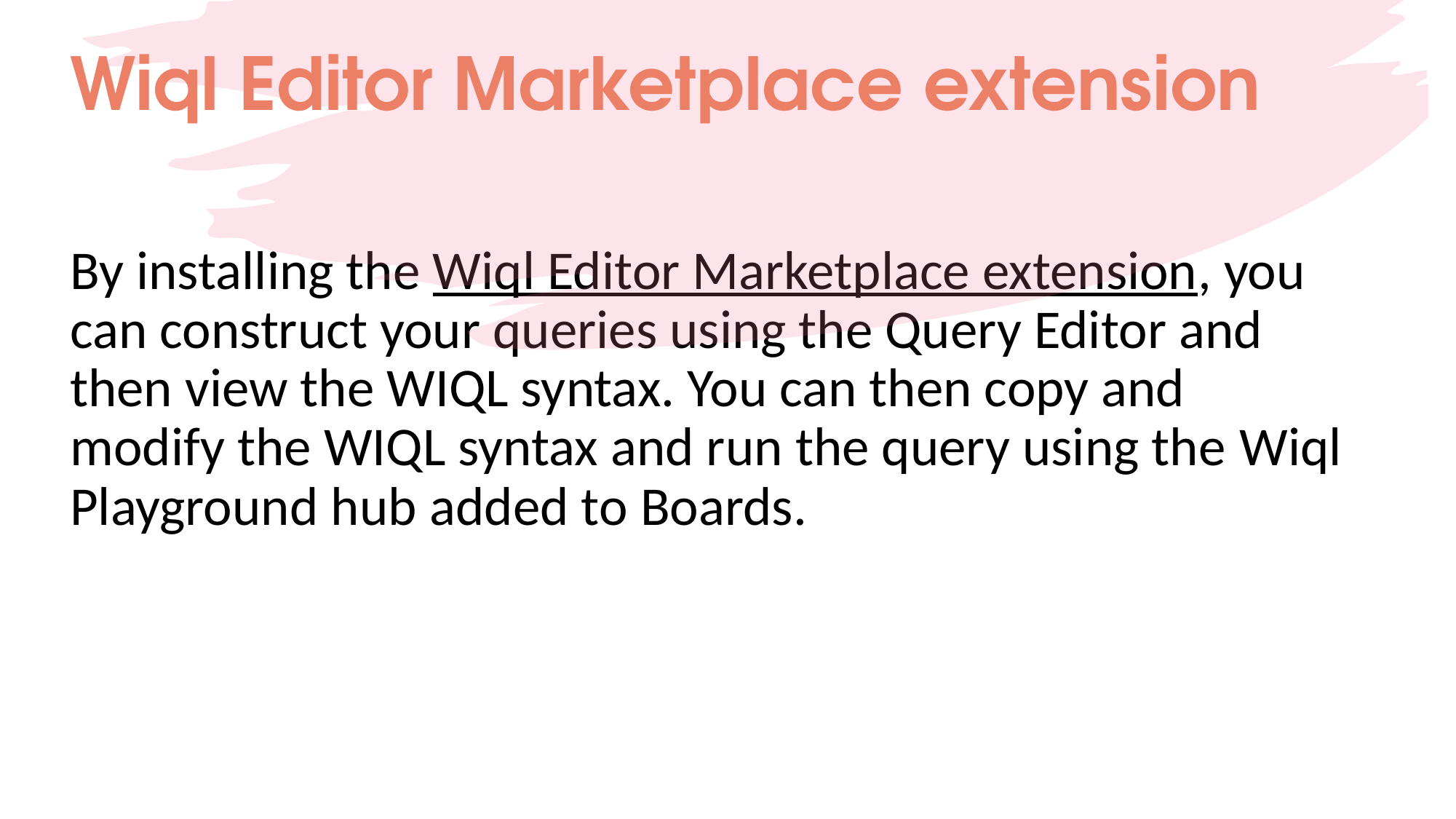

Wiql Editor Marketplace extension
# By installing the Wiql Editor Marketplace extension, you can construct your queries using the Query Editor and then view the WIQL syntax. You can then copy and modify the WIQL syntax and run the query using the Wiql Playground hub added to Boards.